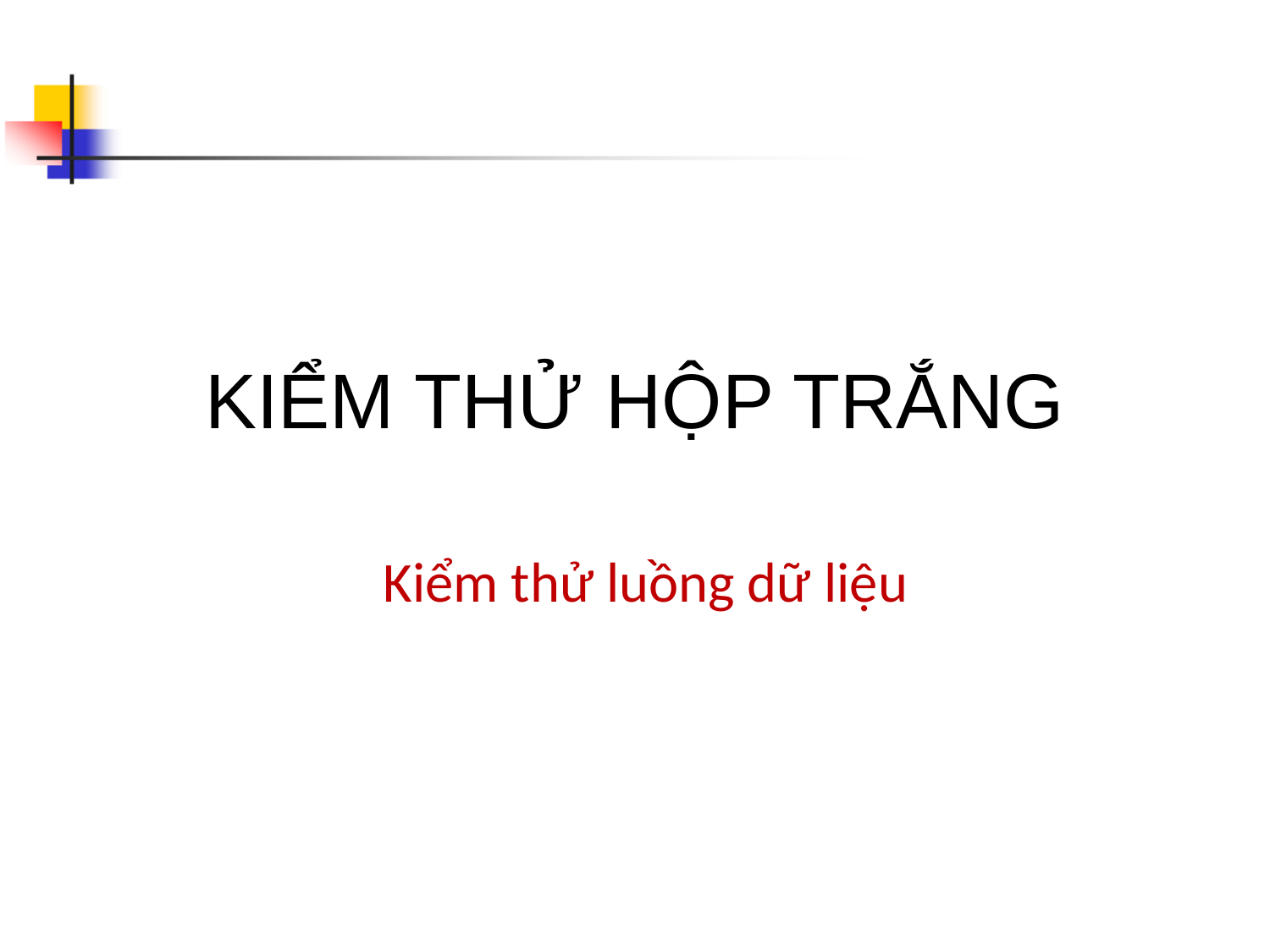

# KIỂM THỬ HỘP TRẮNG
Kiểm thử luồng dữ liệu